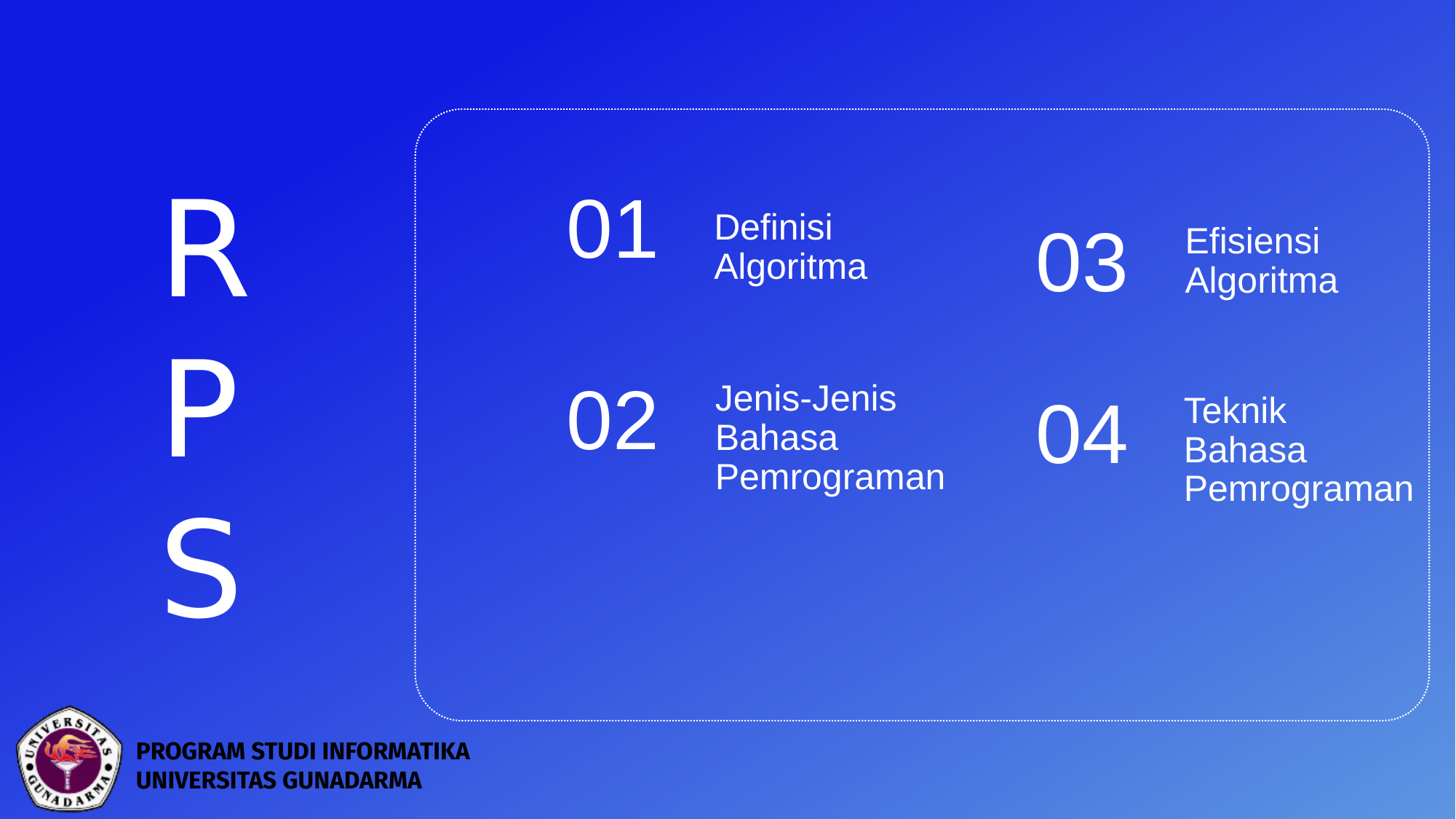

R
P
S
01
Definisi Algoritma
03
Efisiensi Algoritma
02
Jenis-Jenis Bahasa Pemrograman
04
Teknik Bahasa Pemrograman